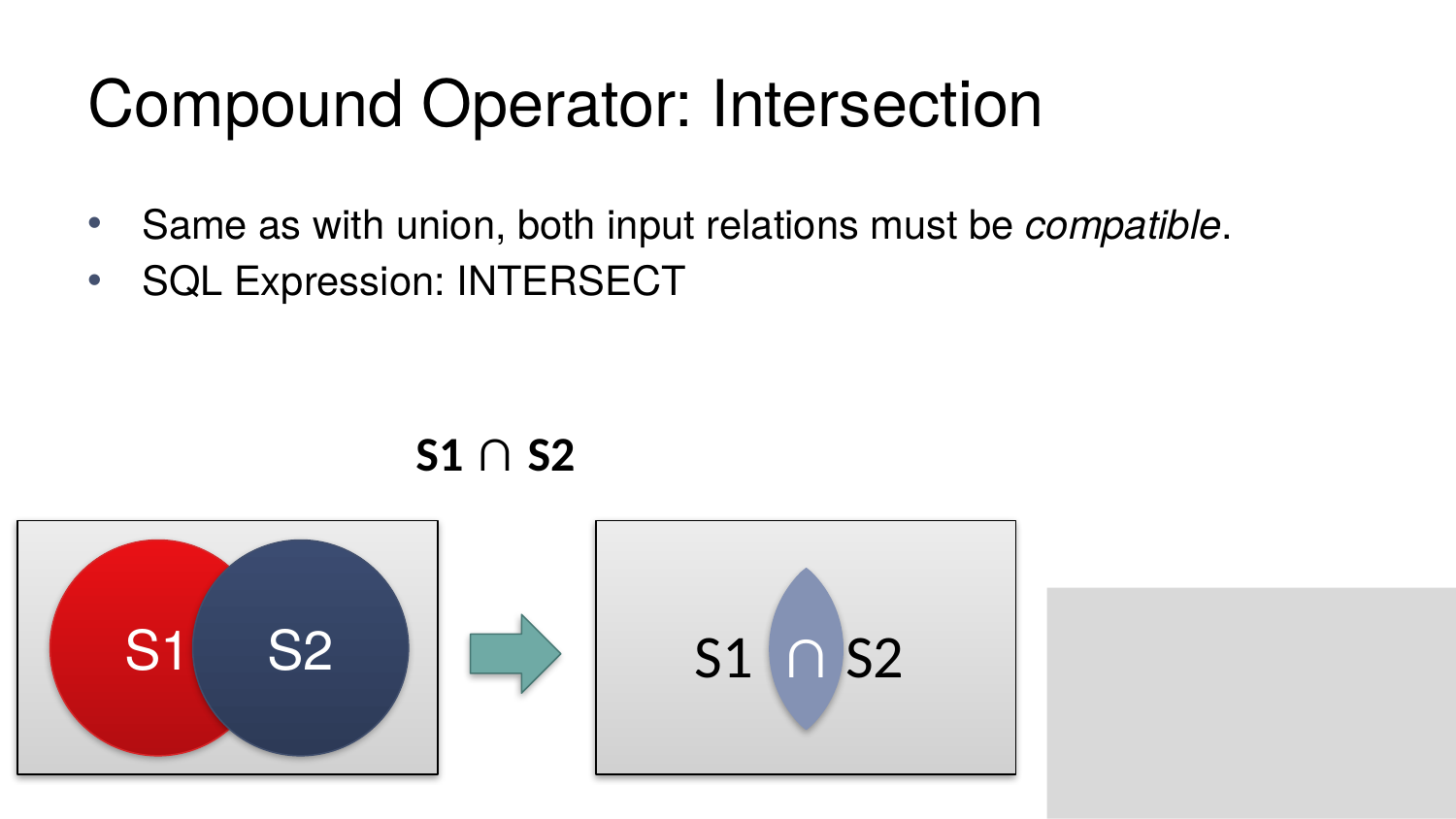

# Compound Operator: Intersection
Same as with union, both input relations must be compatible.
SQL Expression: INTERSECT
S1 ∩ S2

S1
S2

S1  ∩ S2